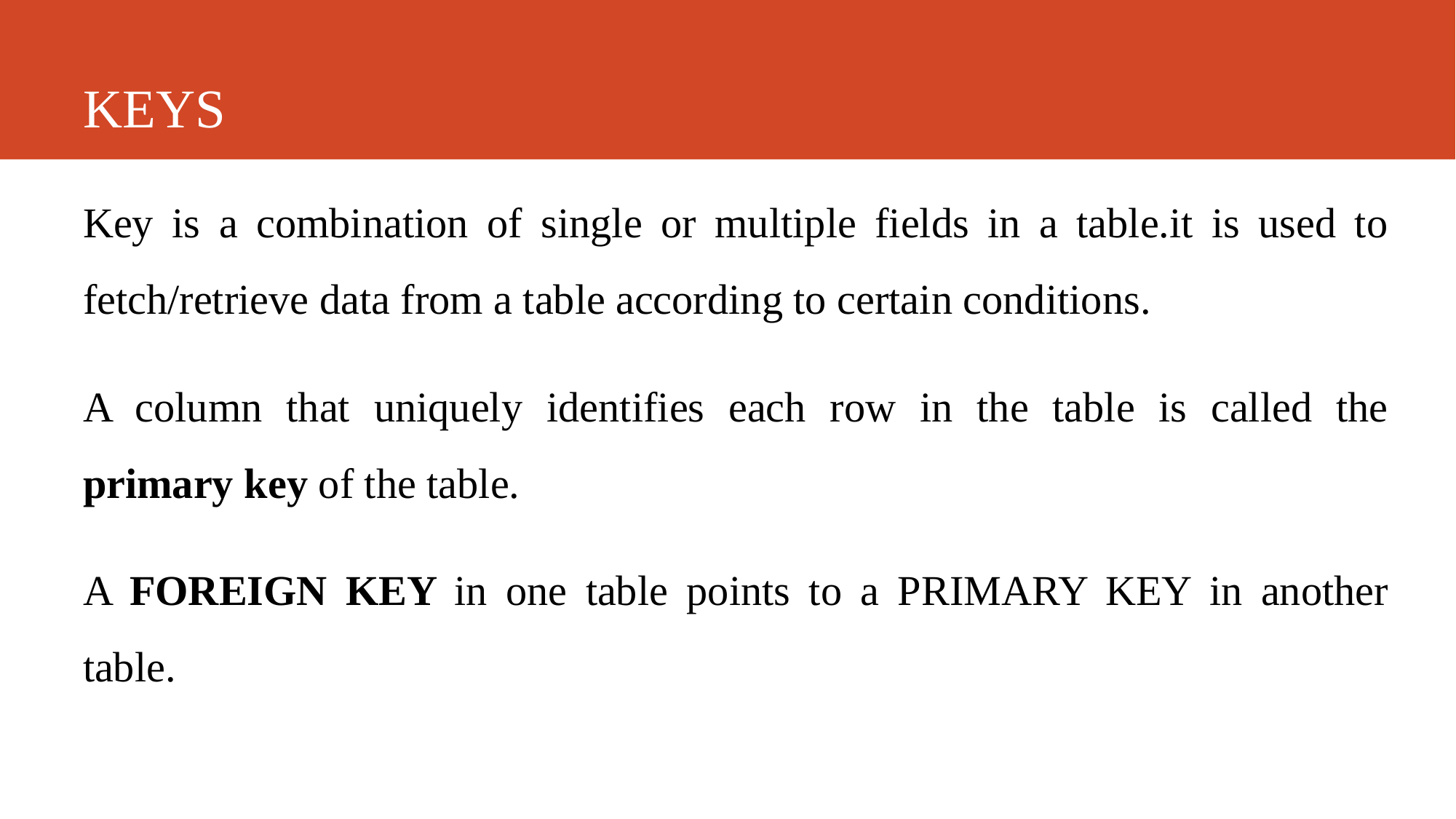

# KEYS
Key is a combination of single or multiple fields in a table.it is used to fetch/retrieve data from a table according to certain conditions.
A column that uniquely identifies each row in the table is called the primary key of the table.
A FOREIGN KEY in one table points to a PRIMARY KEY in another table.